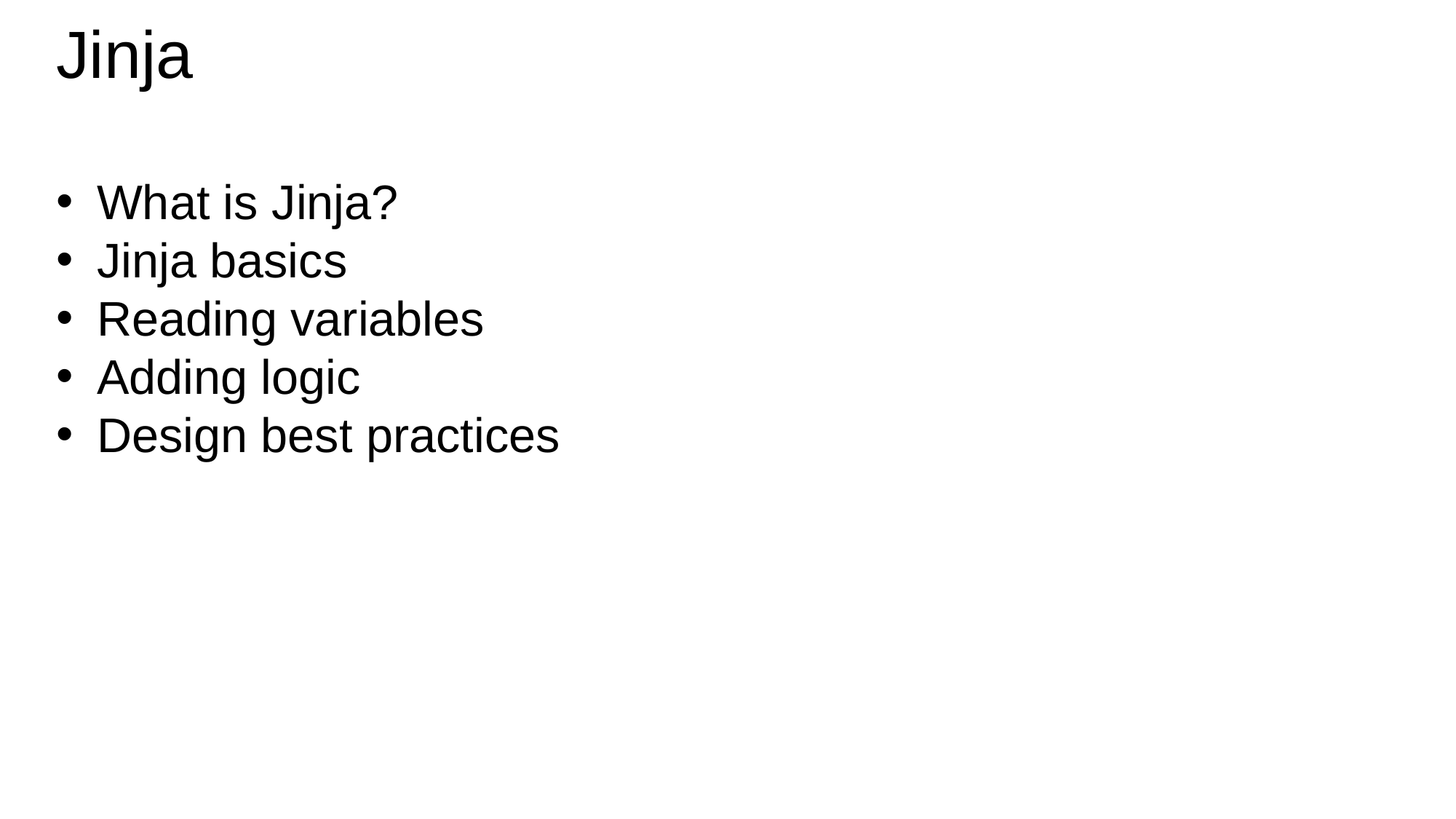

Jinja
What is Jinja?
Jinja basics
Reading variables
Adding logic
Design best practices